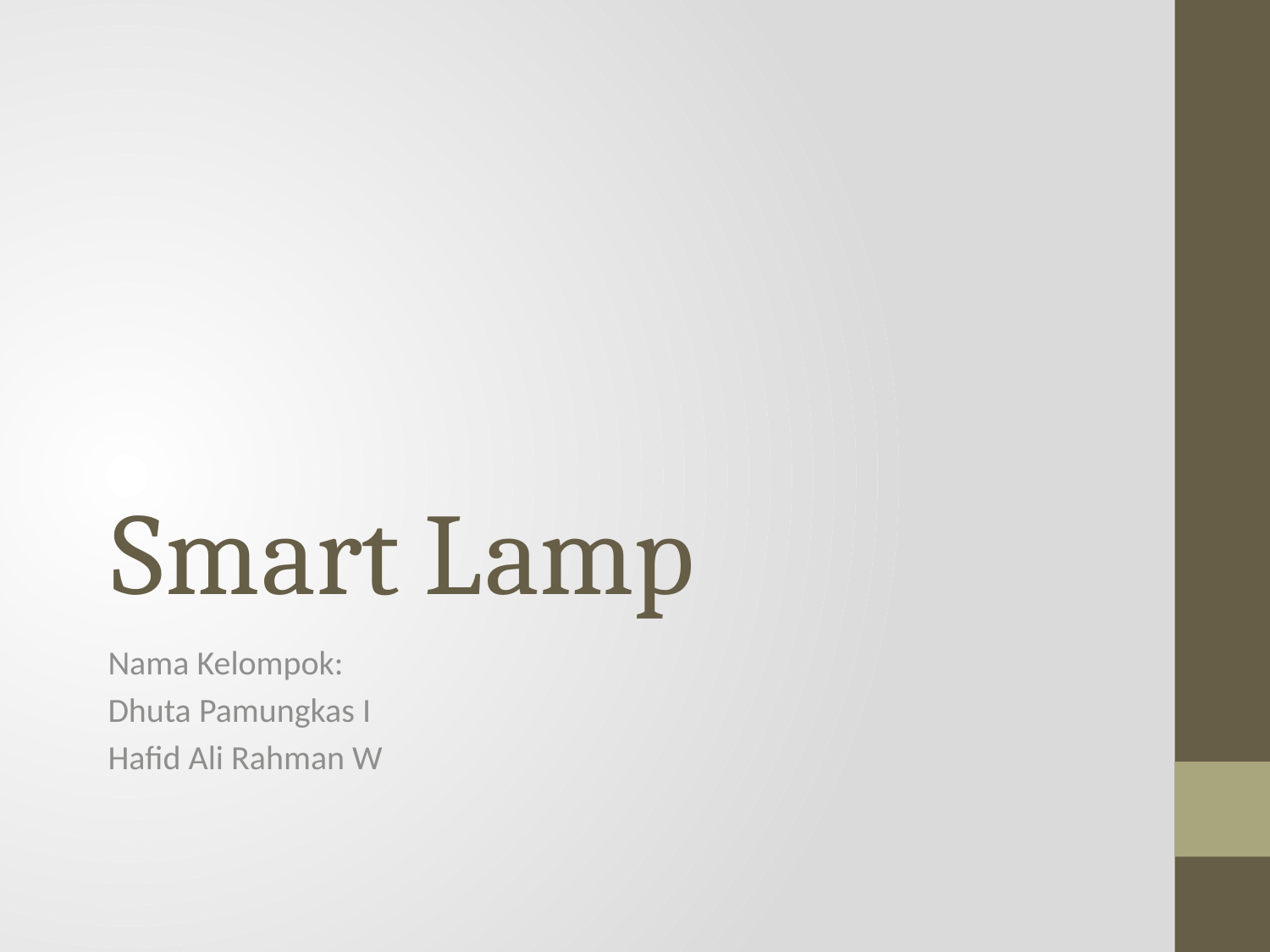

# Smart Lamp
Nama Kelompok:
Dhuta Pamungkas I
Hafid Ali Rahman W